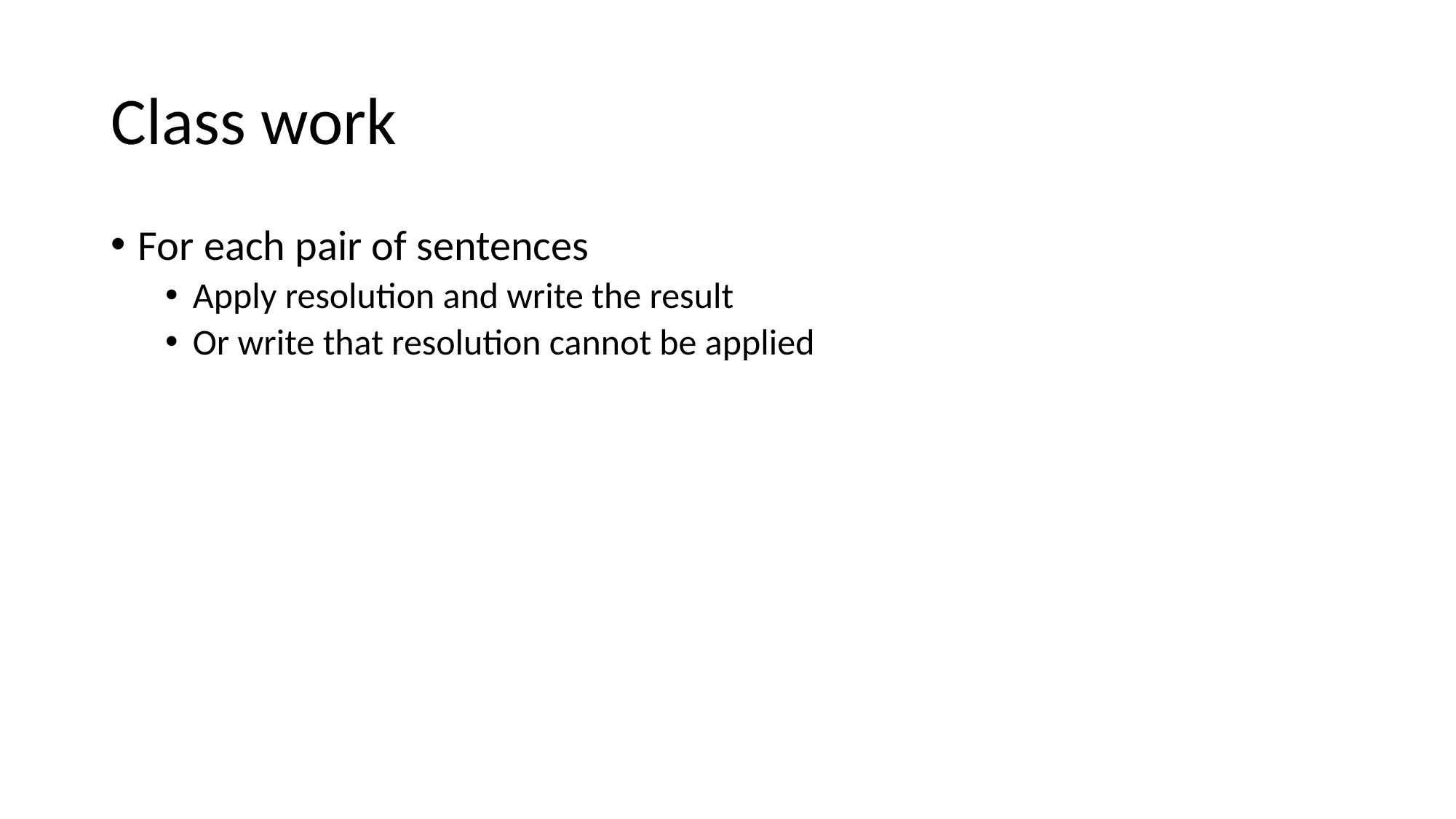

# Class work
For each pair of sentences
Apply resolution and write the result
Or write that resolution cannot be applied